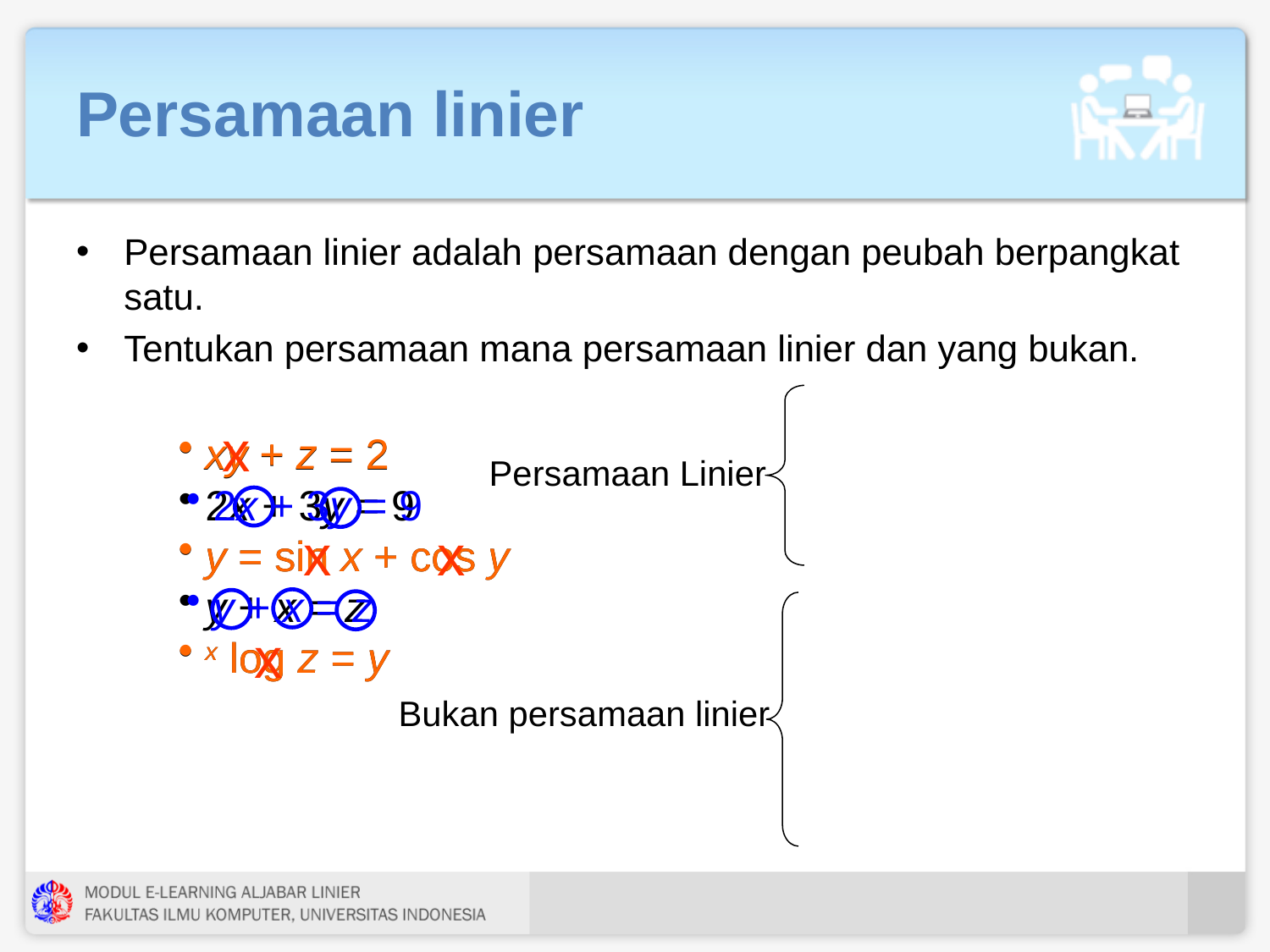

# Persamaan linier
Persamaan linier adalah persamaan dengan peubah berpangkat satu.
Tentukan persamaan mana persamaan linier dan yang bukan.

x
 xy + z = 2

 y = sin x + cos y

 x log z = y
 xy + z = 2
 2x + 3y = 9
 y = sin x + cos y
 y + x = z
 x log z = y

 2x + 3y = 9

 y + x = z

Persamaan Linier

x
x

x
Bukan persamaan linier